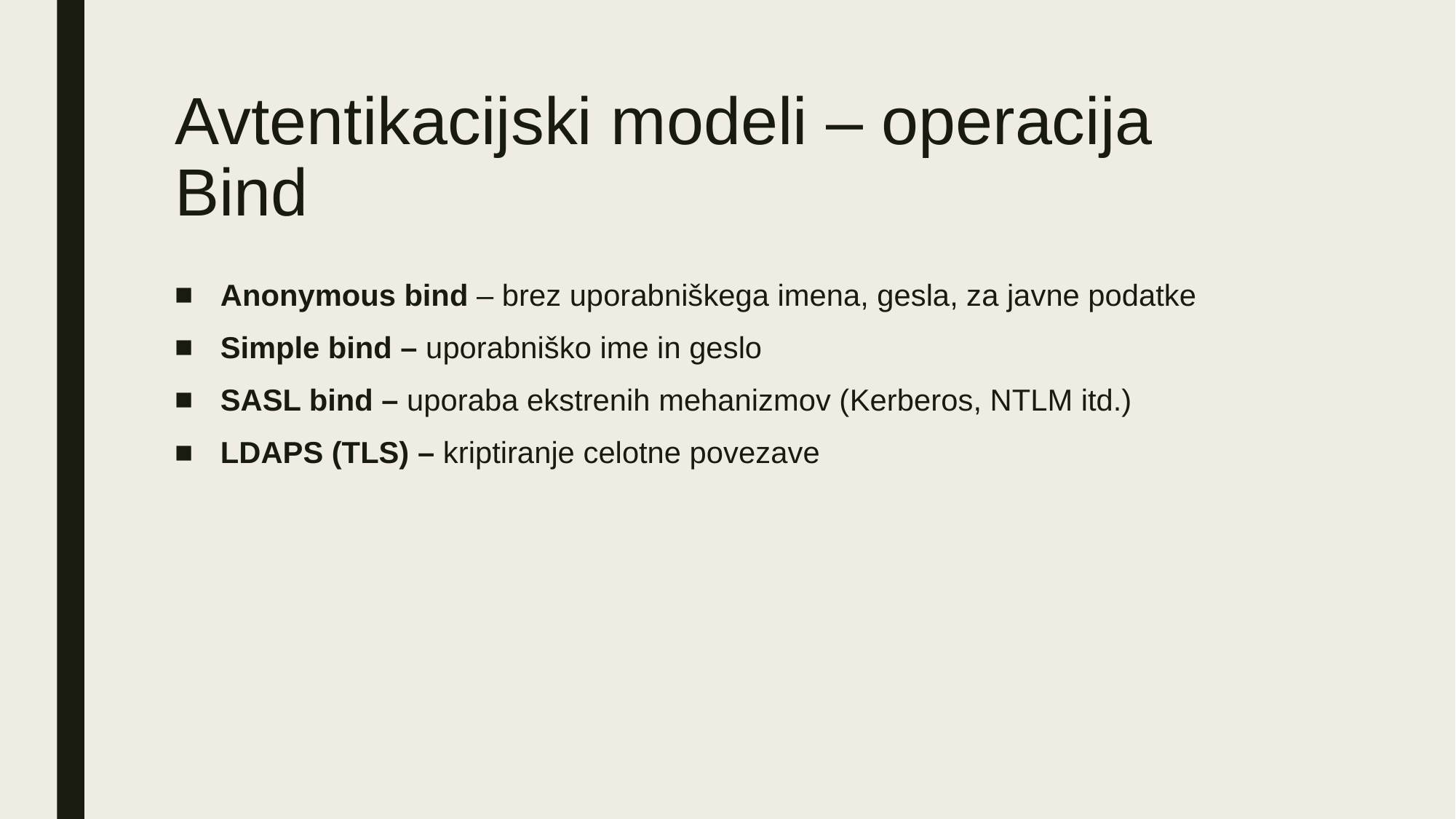

# Avtentikacijski modeli – operacija Bind
Anonymous bind – brez uporabniškega imena, gesla, za javne podatke
Simple bind – uporabniško ime in geslo
SASL bind – uporaba ekstrenih mehanizmov (Kerberos, NTLM itd.)
LDAPS (TLS) – kriptiranje celotne povezave